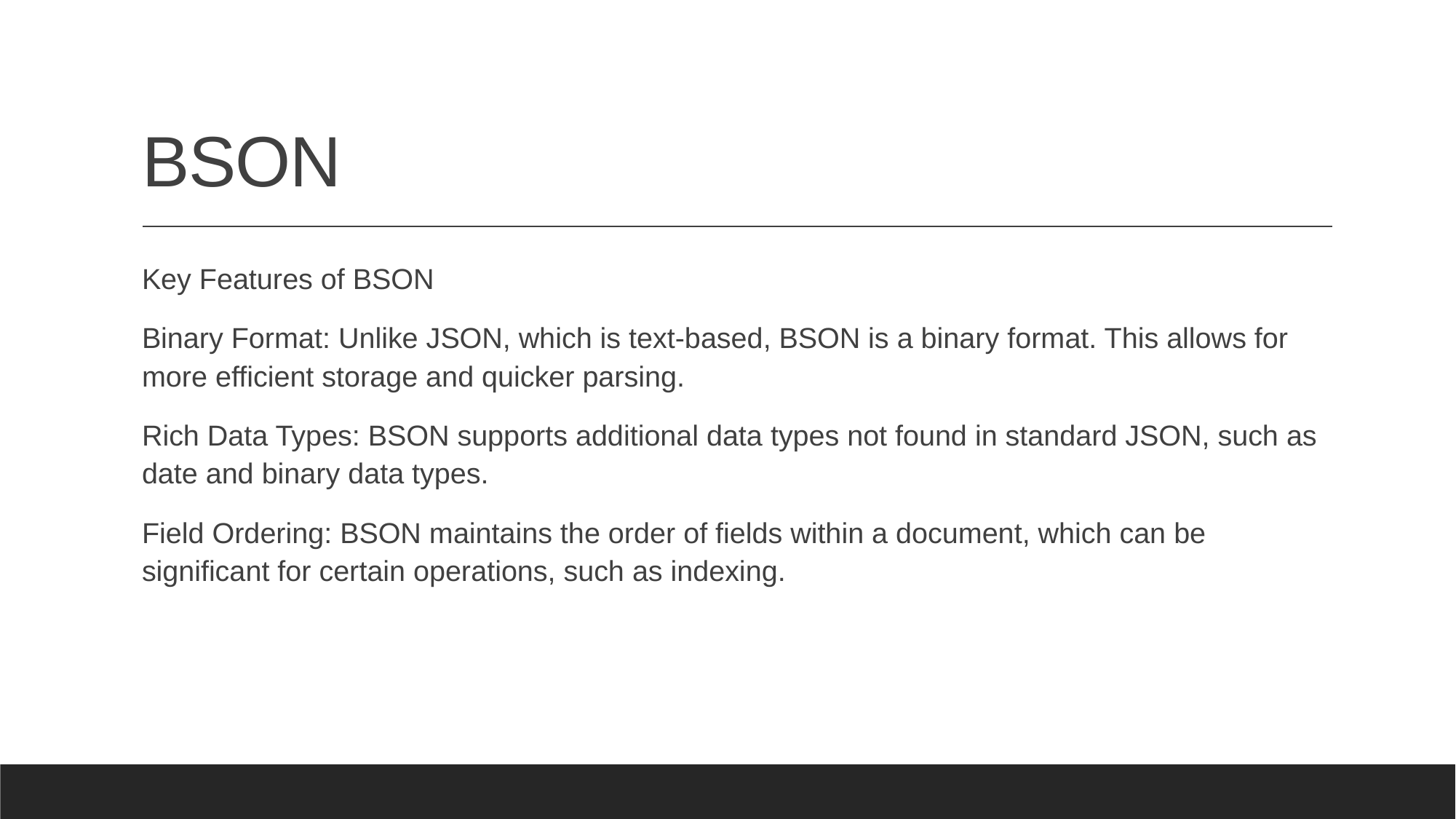

# BSON
Key Features of BSON
Binary Format: Unlike JSON, which is text-based, BSON is a binary format. This allows for more efficient storage and quicker parsing.
Rich Data Types: BSON supports additional data types not found in standard JSON, such as date and binary data types.
Field Ordering: BSON maintains the order of fields within a document, which can be significant for certain operations, such as indexing.